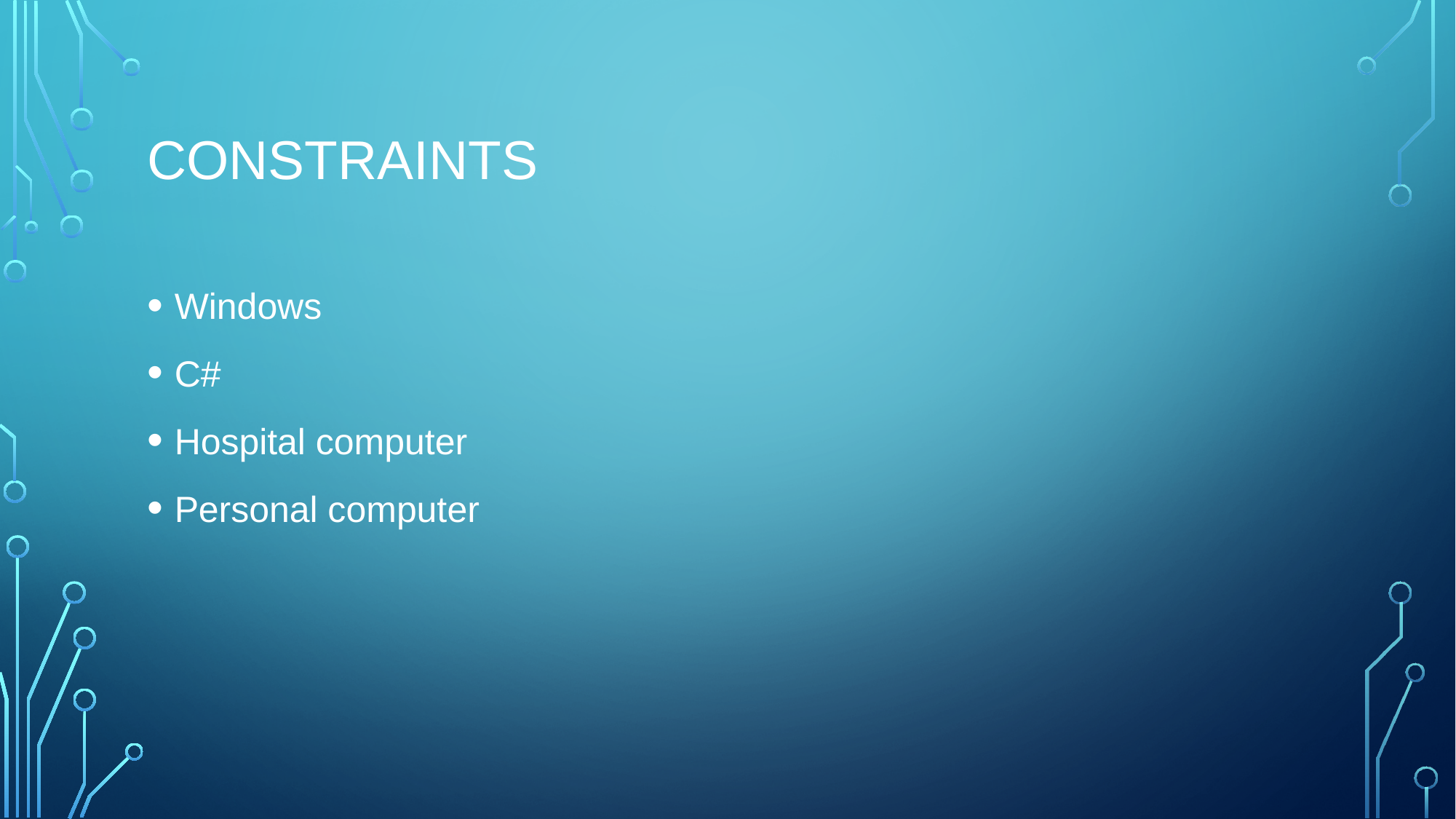

# Constraints
Windows
C#
Hospital computer
Personal computer